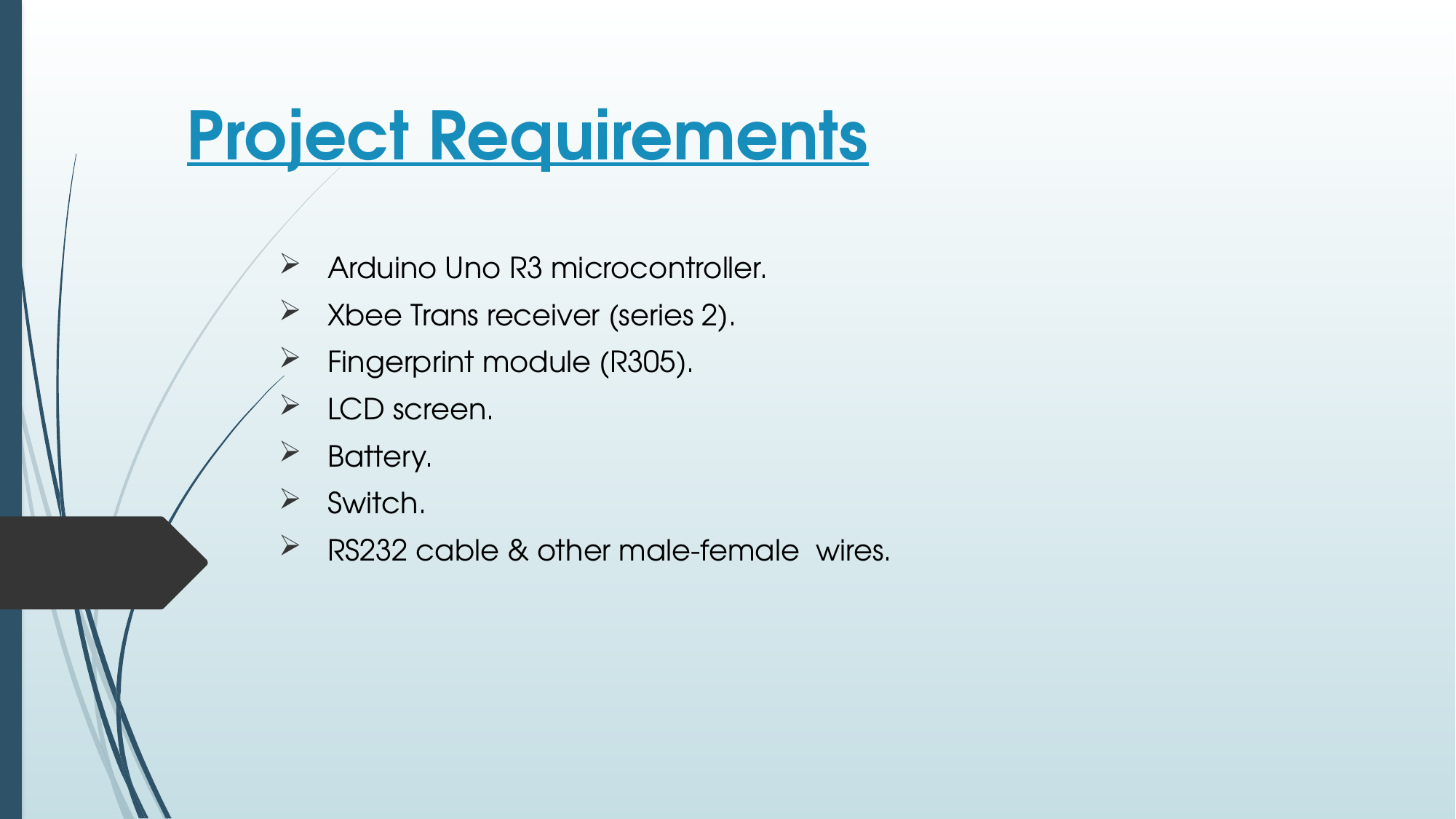

# Project Requirements
Arduino Uno R3 microcontroller.
Xbee Trans receiver (series 2).
Fingerprint module (R305).
LCD screen.
Battery.
Switch.
RS232 cable & other male-female  wires.